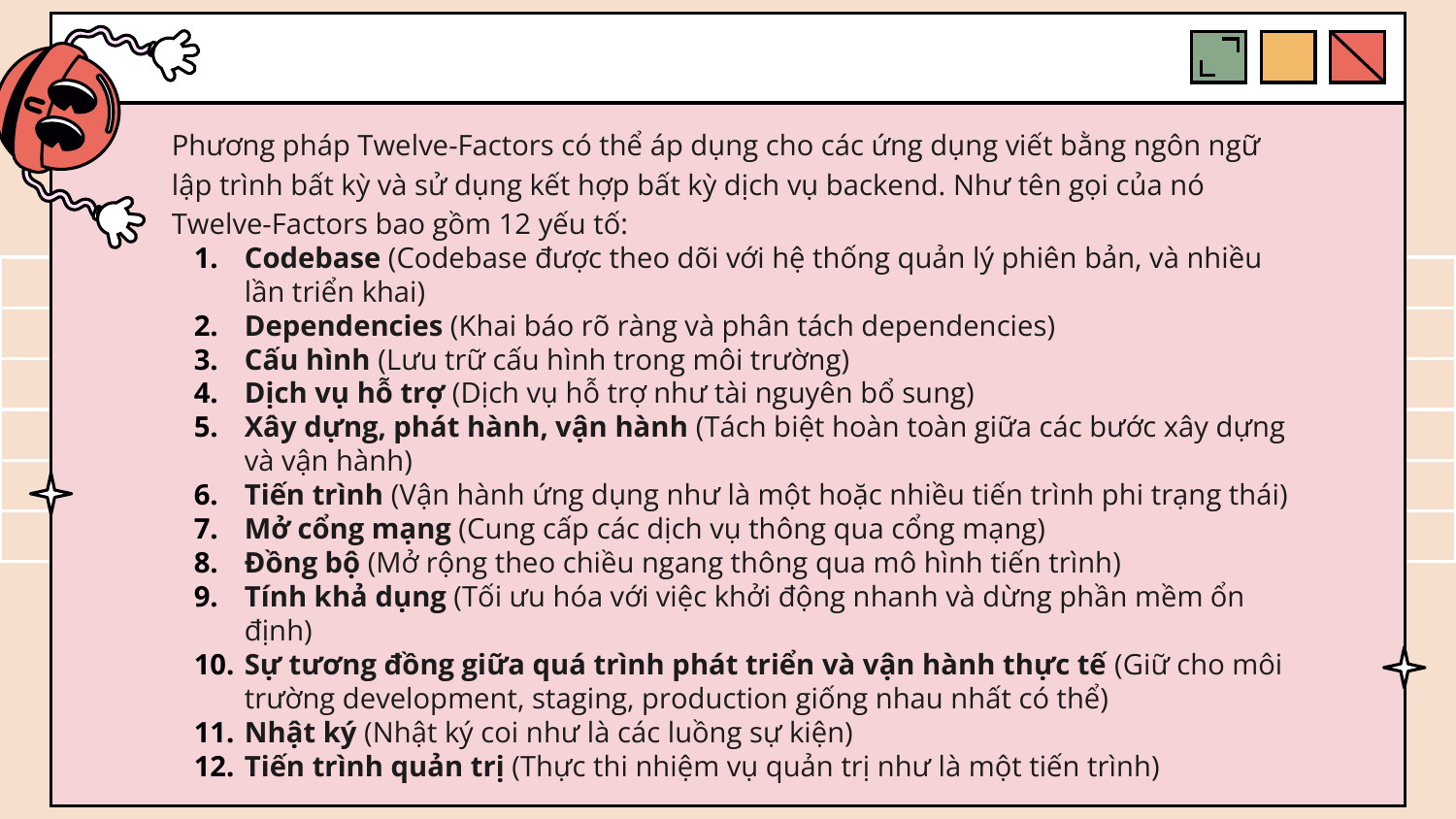

Phương pháp Twelve-Factors có thể áp dụng cho các ứng dụng viết bằng ngôn ngữ lập trình bất kỳ và sử dụng kết hợp bất kỳ dịch vụ backend. Như tên gọi của nó Twelve-Factors bao gồm 12 yếu tố:
Codebase (Codebase được theo dõi với hệ thống quản lý phiên bản, và nhiều lần triển khai)
Dependencies (Khai báo rõ ràng và phân tách dependencies)
Cấu hình (Lưu trữ cấu hình trong môi trường)
Dịch vụ hỗ trợ (Dịch vụ hỗ trợ như tài nguyên bổ sung)
Xây dựng, phát hành, vận hành (Tách biệt hoàn toàn giữa các bước xây dựng và vận hành)
Tiến trình (Vận hành ứng dụng như là một hoặc nhiều tiến trình phi trạng thái)
Mở cổng mạng (Cung cấp các dịch vụ thông qua cổng mạng)
Đồng bộ (Mở rộng theo chiều ngang thông qua mô hình tiến trình)
Tính khả dụng (Tối ưu hóa với việc khởi động nhanh và dừng phần mềm ổn định)
Sự tương đồng giữa quá trình phát triển và vận hành thực tế (Giữ cho môi trường development, staging, production giống nhau nhất có thể)
Nhật ký (Nhật ký coi như là các luồng sự kiện)
Tiến trình quản trị (Thực thi nhiệm vụ quản trị như là một tiến trình)